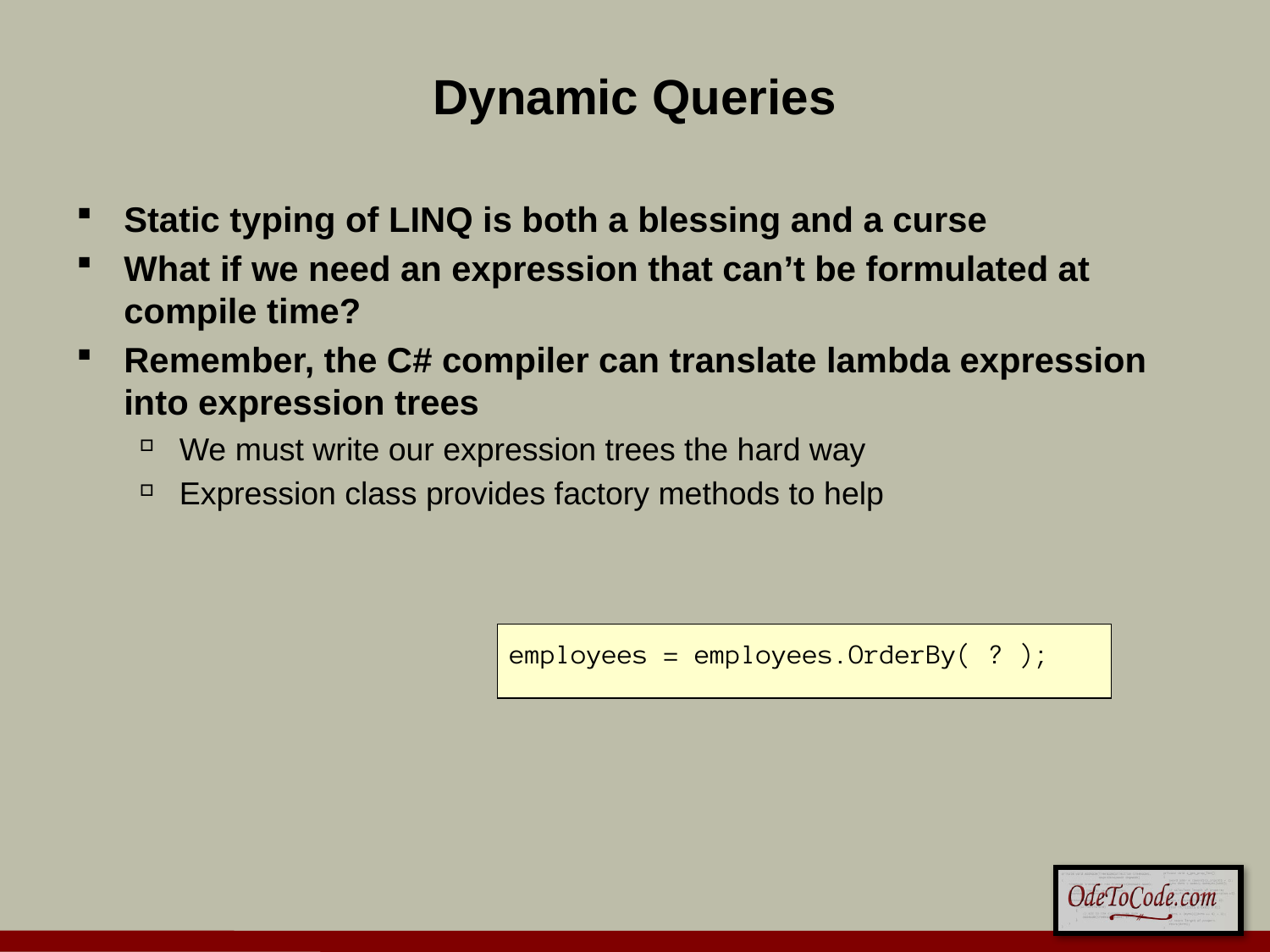

# Dynamic Queries
Static typing of LINQ is both a blessing and a curse
What if we need an expression that can’t be formulated at compile time?
Remember, the C# compiler can translate lambda expression into expression trees
We must write our expression trees the hard way
Expression class provides factory methods to help
employees = employees.OrderBy( ? );